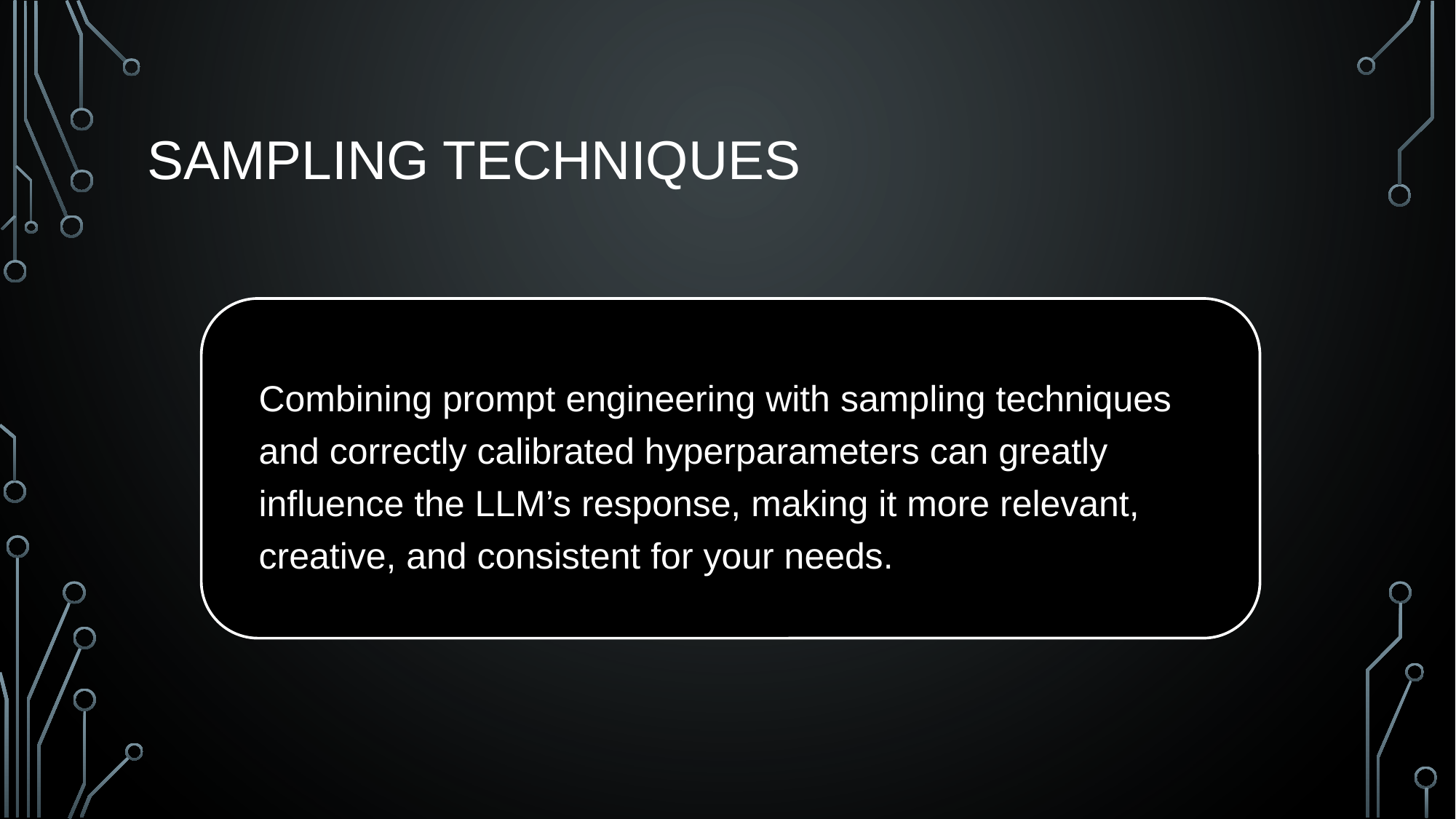

# Sampling Techniques

Combining prompt engineering with sampling techniques and correctly calibrated hyperparameters can greatly influence the LLM’s response, making it more relevant, creative, and consistent for your needs.